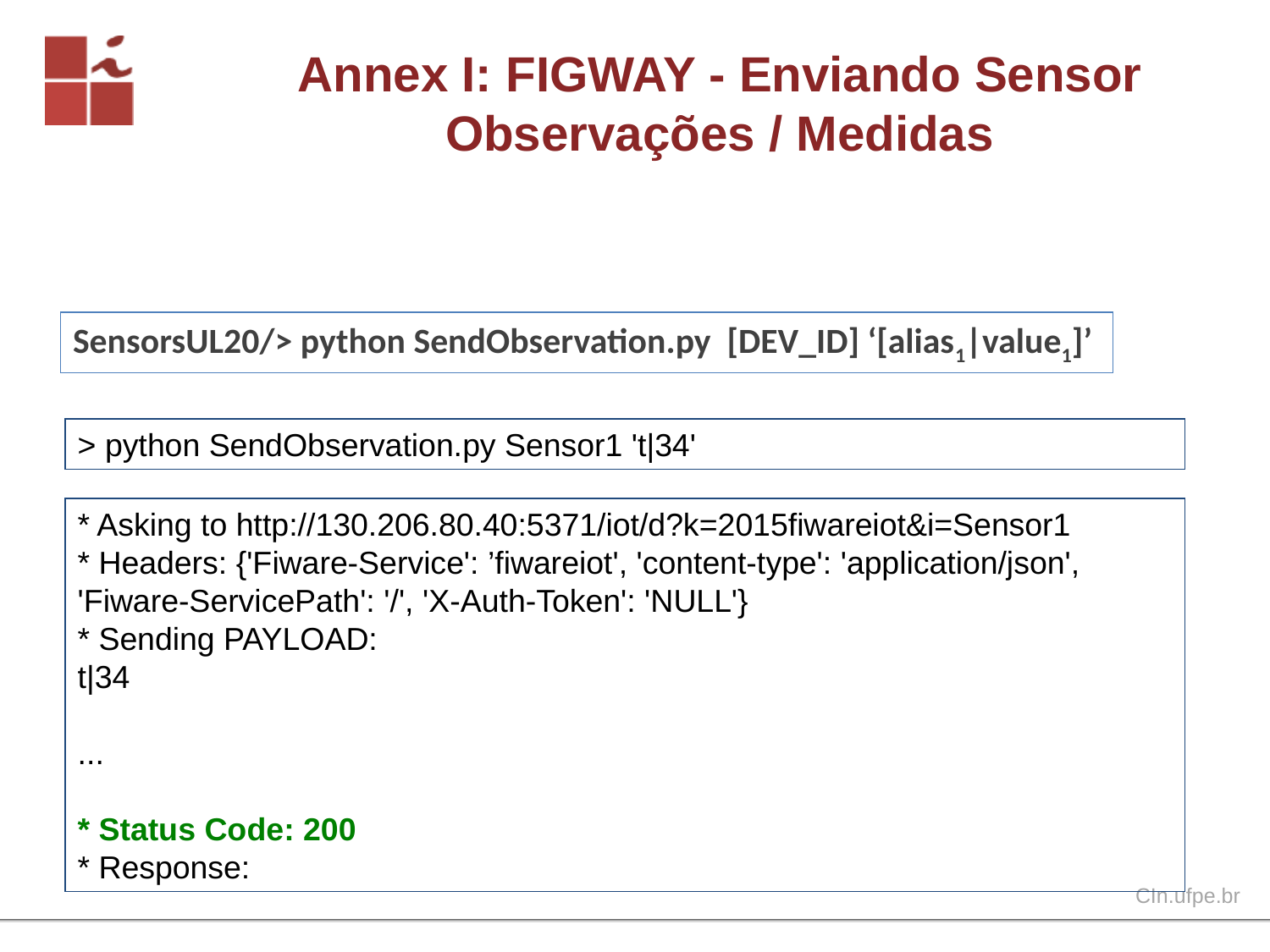

# Annex I: FIGWAY - Enviando Sensor Observações / Medidas
SensorsUL20/> python SendObservation.py  [DEV_ID] ‘[alias1|value1]’
> python SendObservation.py Sensor1 't|34'
* Asking to http://130.206.80.40:5371/iot/d?k=2015fiwareiot&i=Sensor1
* Headers: {'Fiware-Service': ’fiwareiot', 'content-type': 'application/json', 'Fiware-ServicePath': '/', 'X-Auth-Token': 'NULL'}
* Sending PAYLOAD:
t|34

...

* Status Code: 200
* Response: